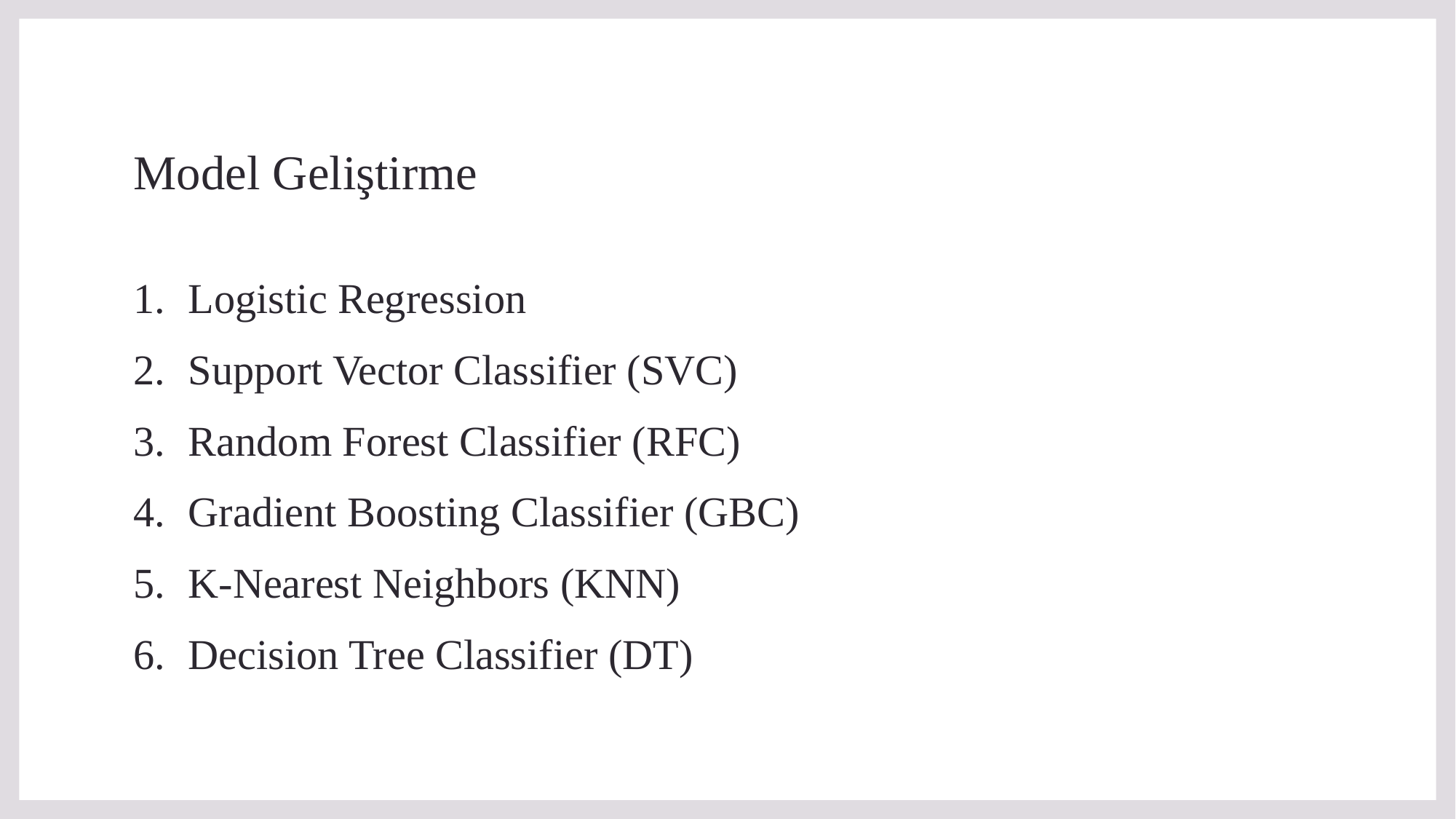

# Model Geliştirme
Logistic Regression
Support Vector Classifier (SVC)
Random Forest Classifier (RFC)
Gradient Boosting Classifier (GBC)
K-Nearest Neighbors (KNN)
Decision Tree Classifier (DT)